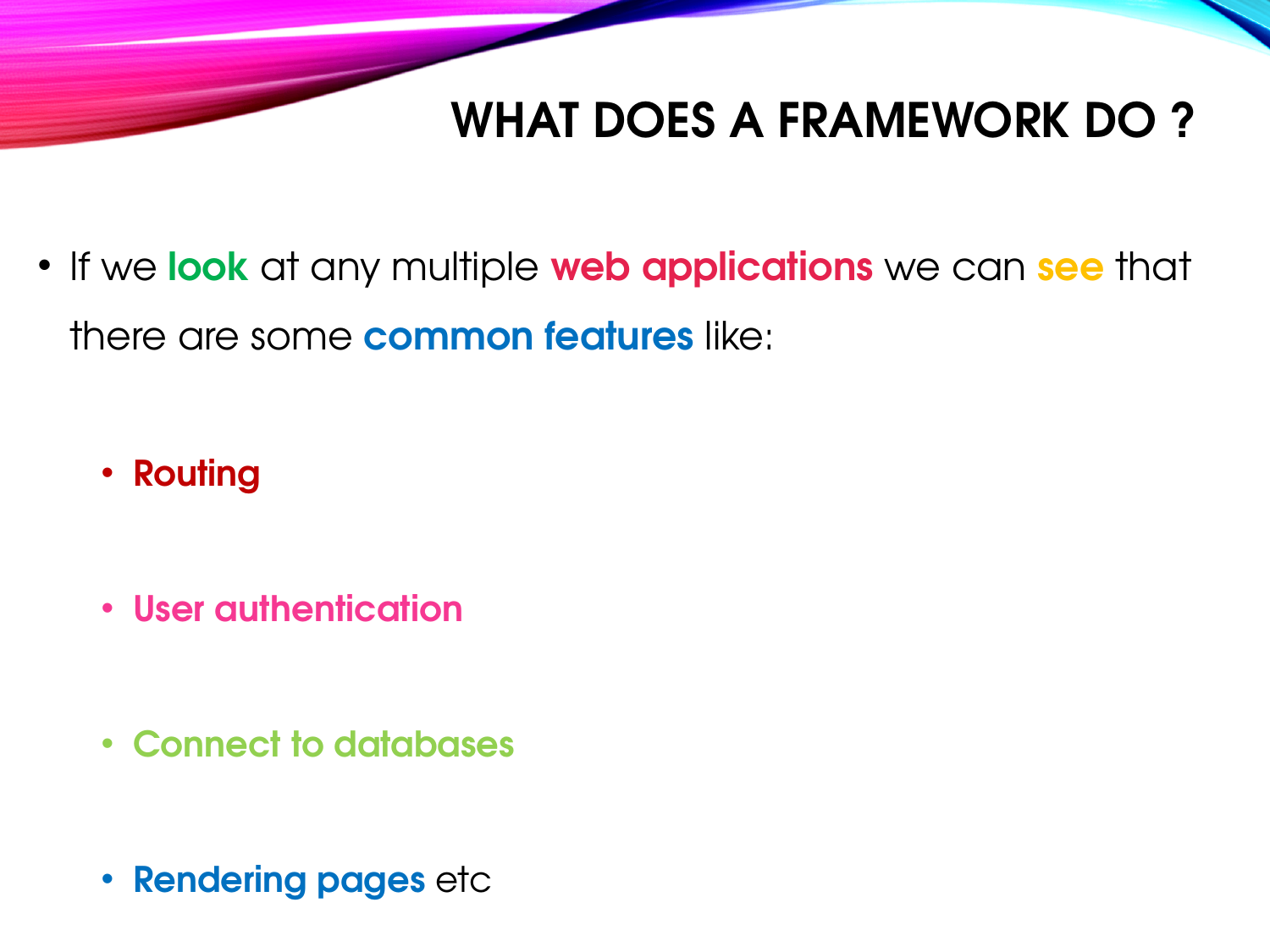

# What does a framework do ?
If we look at any multiple web applications we can see that there are some common features like:

Routing

User authentication

Connect to databases

Rendering pages etc